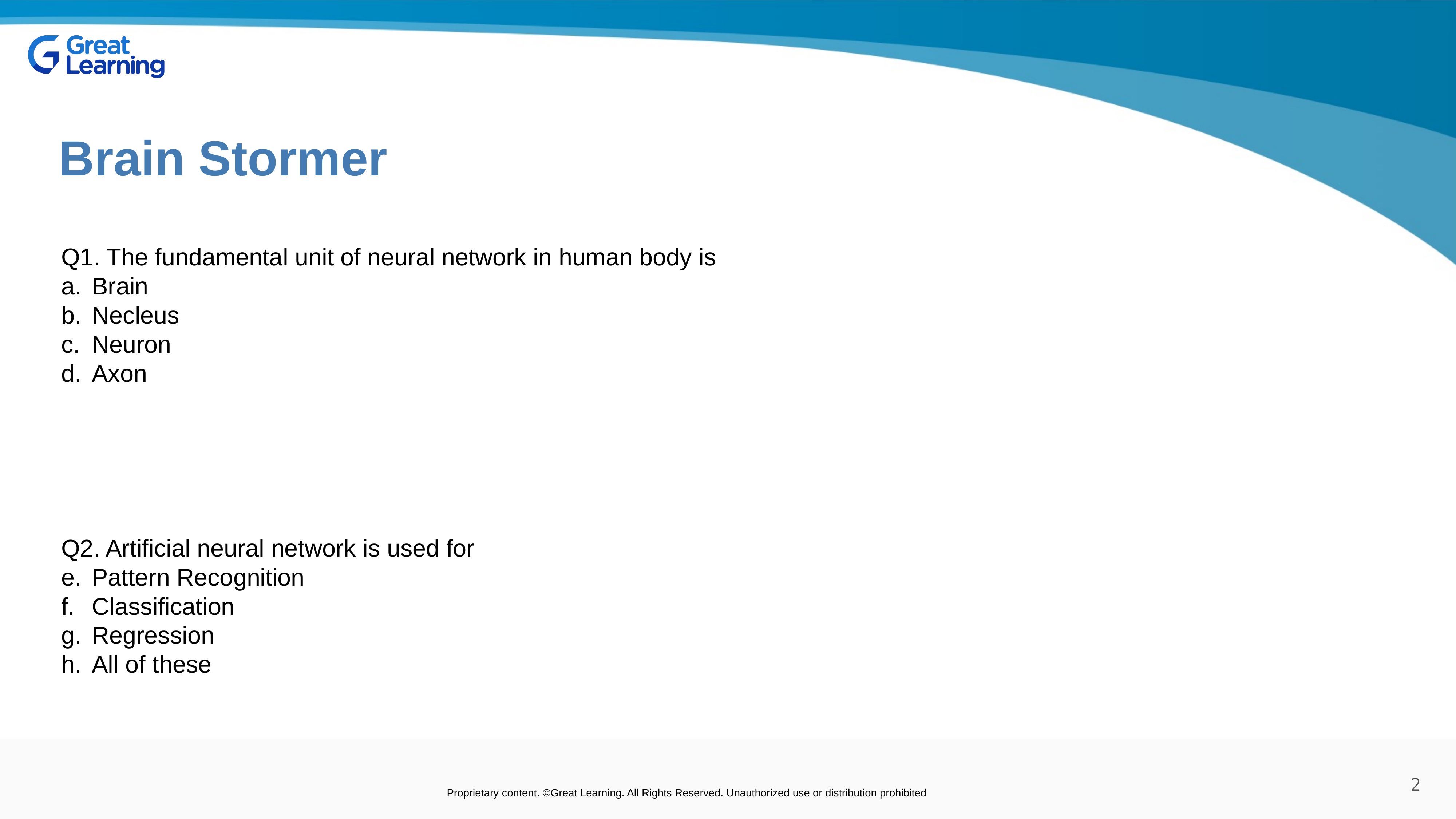

Brain Stormer
Q1. The fundamental unit of neural network in human body is
Brain
Necleus
Neuron
Axon

Q2. Artificial neural network is used for
Pattern Recognition
Classification
Regression
All of these
2